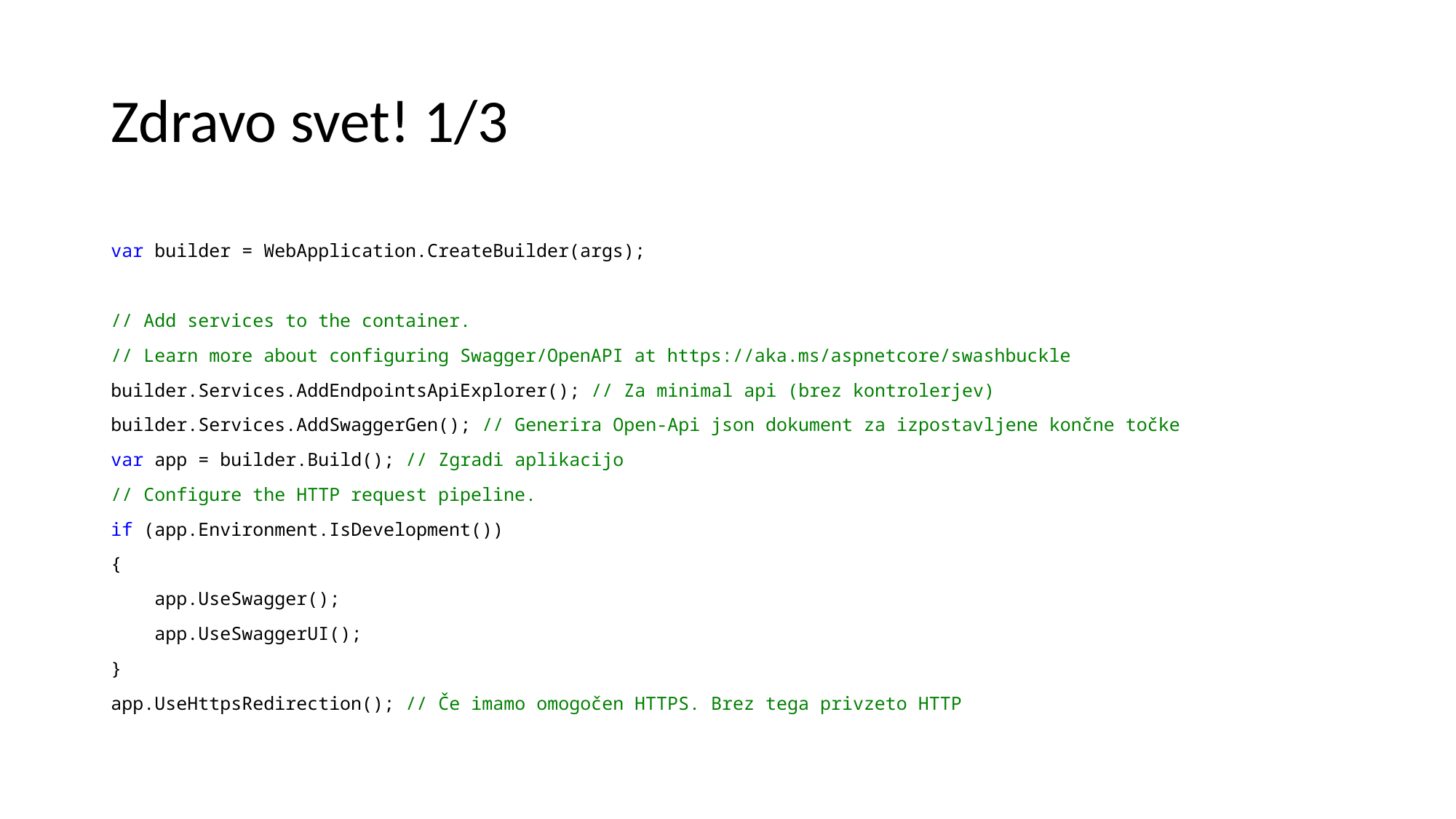

# Zdravo svet! 1/3
var builder = WebApplication.CreateBuilder(args);

// Add services to the container.
// Learn more about configuring Swagger/OpenAPI at https://aka.ms/aspnetcore/swashbuckle
builder.Services.AddEndpointsApiExplorer(); // Za minimal api (brez kontrolerjev)
builder.Services.AddSwaggerGen(); // Generira Open-Api json dokument za izpostavljene končne točke
var app = builder.Build(); // Zgradi aplikacijo
// Configure the HTTP request pipeline.
if (app.Environment.IsDevelopment())
{
    app.UseSwagger();
    app.UseSwaggerUI();
}
app.UseHttpsRedirection(); // Če imamo omogočen HTTPS. Brez tega privzeto HTTP